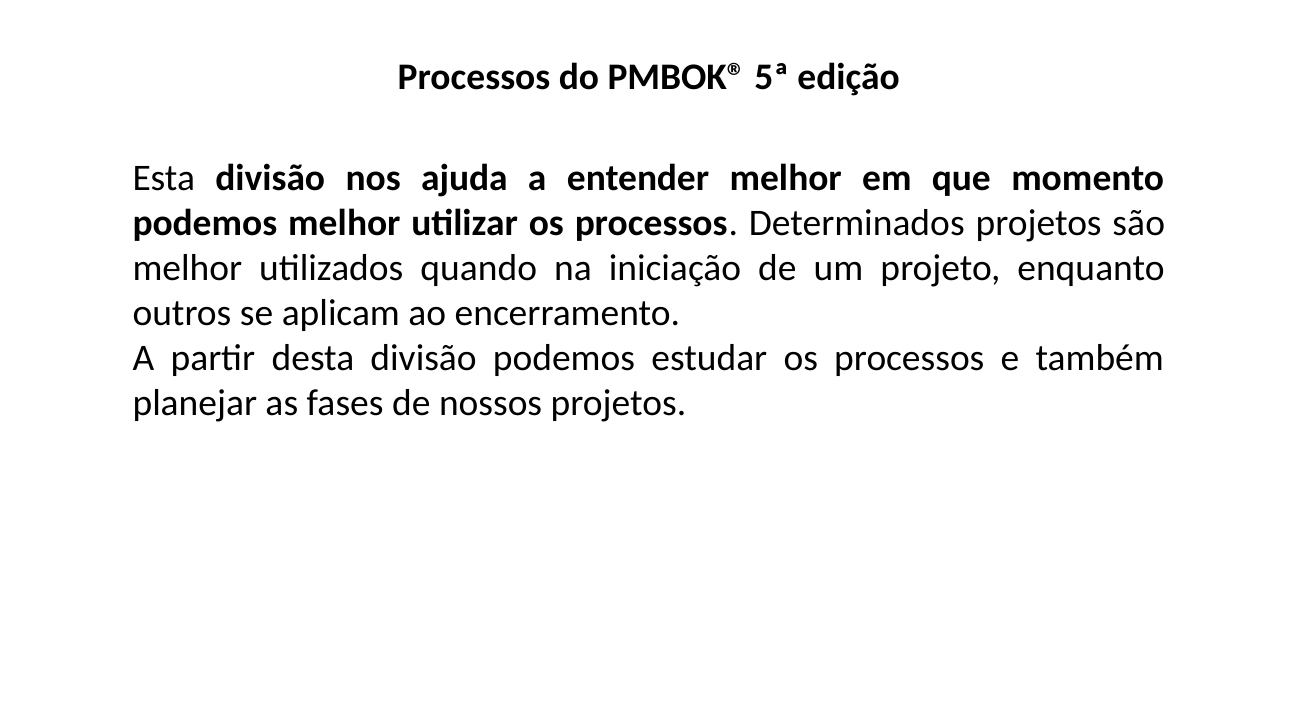

Processos do PMBOK® 5ª edição
Esta divisão nos ajuda a entender melhor em que momento podemos melhor utilizar os processos. Determinados projetos são melhor utilizados quando na iniciação de um projeto, enquanto outros se aplicam ao encerramento.
A partir desta divisão podemos estudar os processos e também planejar as fases de nossos projetos.
EXEMLO